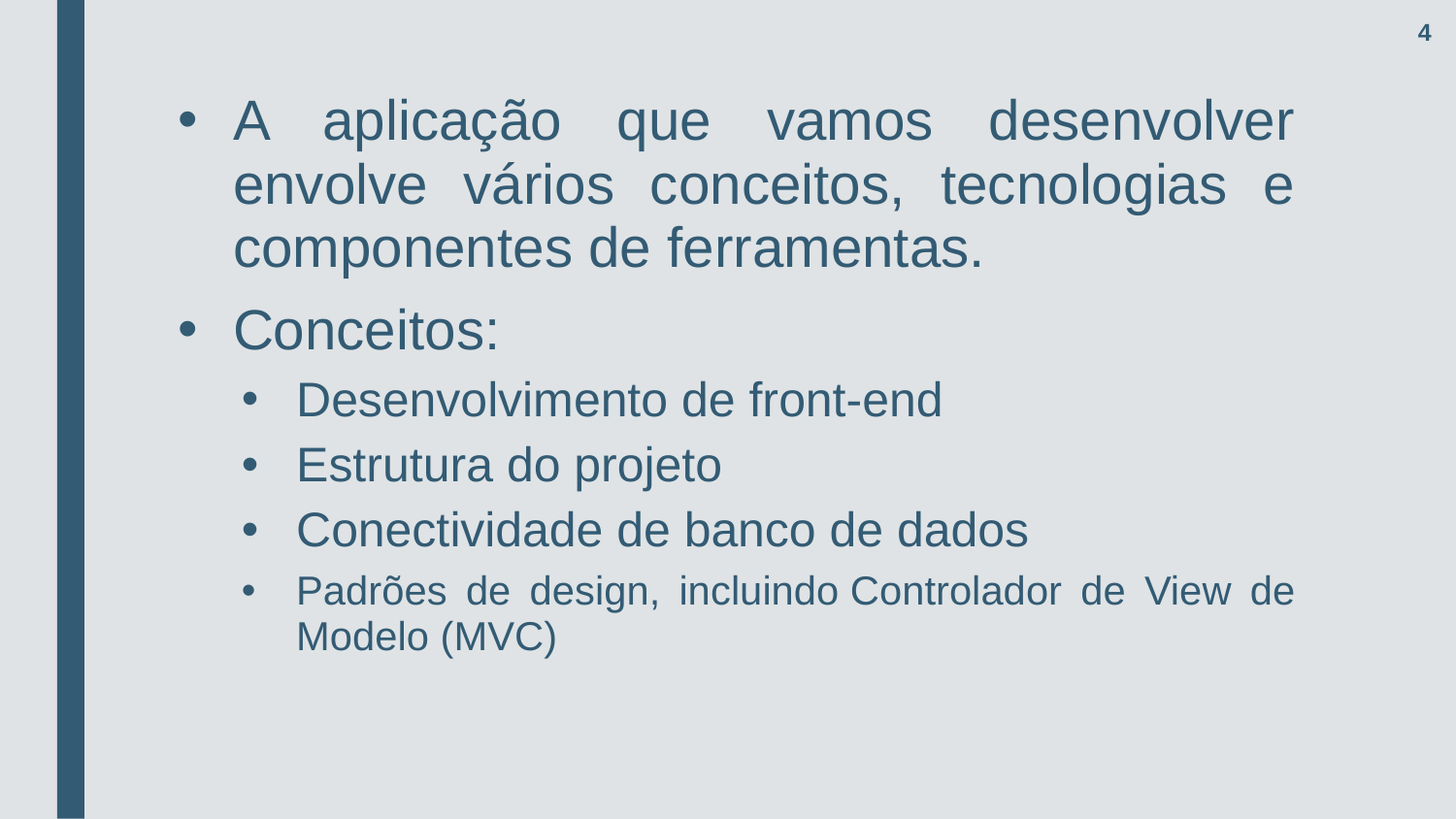

4
A aplicação que vamos desenvolver envolve vários conceitos, tecnologias e componentes de ferramentas.
Conceitos:
Desenvolvimento de front-end
Estrutura do projeto
Conectividade de banco de dados
Padrões de design, incluindo Controlador de View de Modelo (MVC)